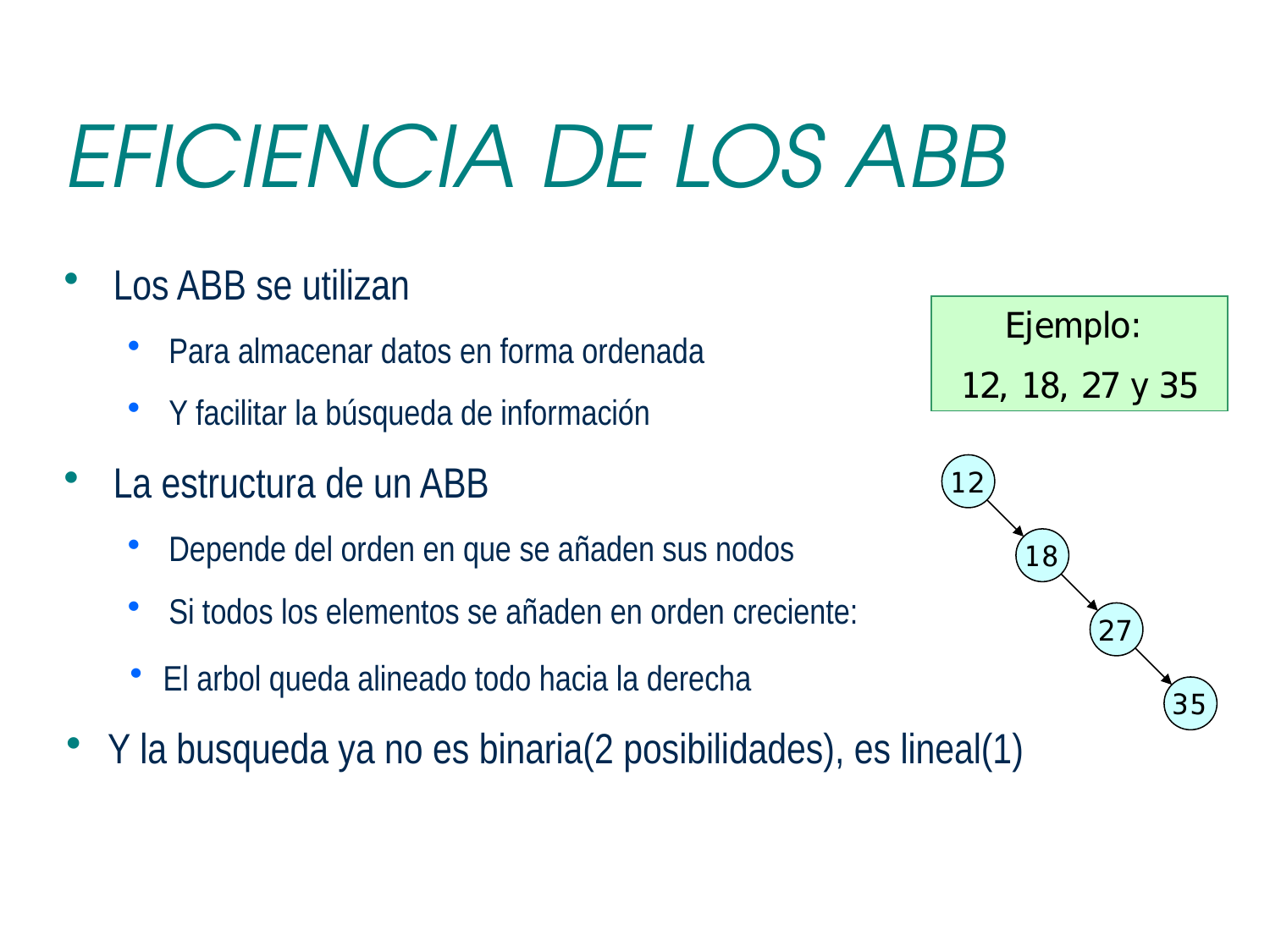

# EFICIENCIA DE LOS ABB
Los ABB se utilizan
Para almacenar datos en forma ordenada
Y facilitar la búsqueda de información
La estructura de un ABB
Depende del orden en que se añaden sus nodos
Si todos los elementos se añaden en orden creciente:

Ejemplo:
12, 18, 27 y 35
12
18
27
35
El arbol queda alineado todo hacia la derecha
Y la busqueda ya no es binaria(2 posibilidades), es lineal(1)